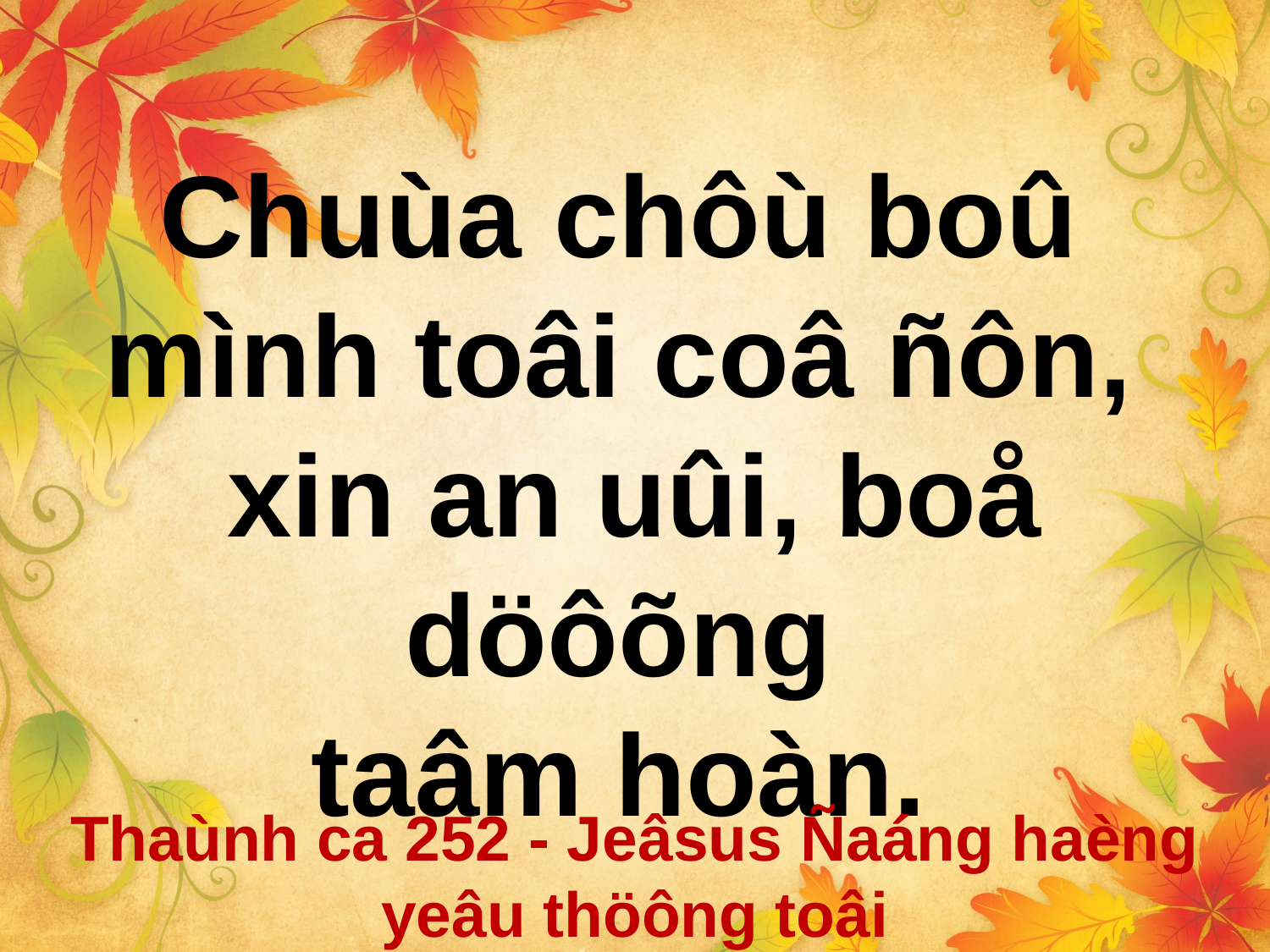

Chuùa chôù boû
mình toâi coâ ñôn,
xin an uûi, boå döôõng
taâm hoàn.
Thaùnh ca 252 - Jeâsus Ñaáng haèng yeâu thöông toâi